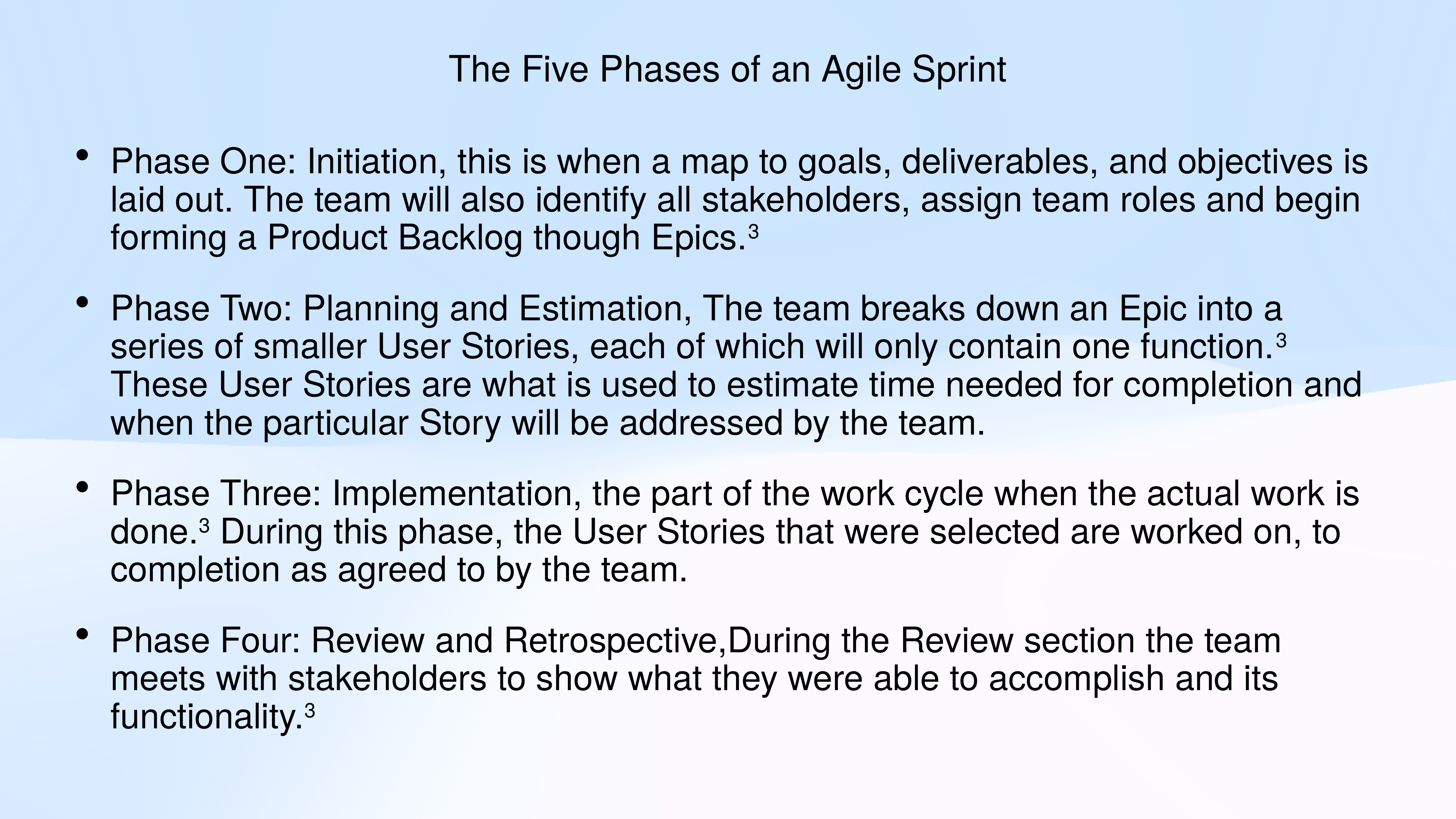

The Five Phases of an Agile Sprint
Phase One: Initiation, this is when a map to goals, deliverables, and objectives is laid out. The team will also identify all stakeholders, assign team roles and begin forming a Product Backlog though Epics.3
Phase Two: Planning and Estimation, The team breaks down an Epic into a series of smaller User Stories, each of which will only contain one function.3 These User Stories are what is used to estimate time needed for completion and when the particular Story will be addressed by the team.
Phase Three: Implementation, the part of the work cycle when the actual work is done.3 During this phase, the User Stories that were selected are worked on, to completion as agreed to by the team.
Phase Four: Review and Retrospective,During the Review section the team meets with stakeholders to show what they were able to accomplish and its functionality.3